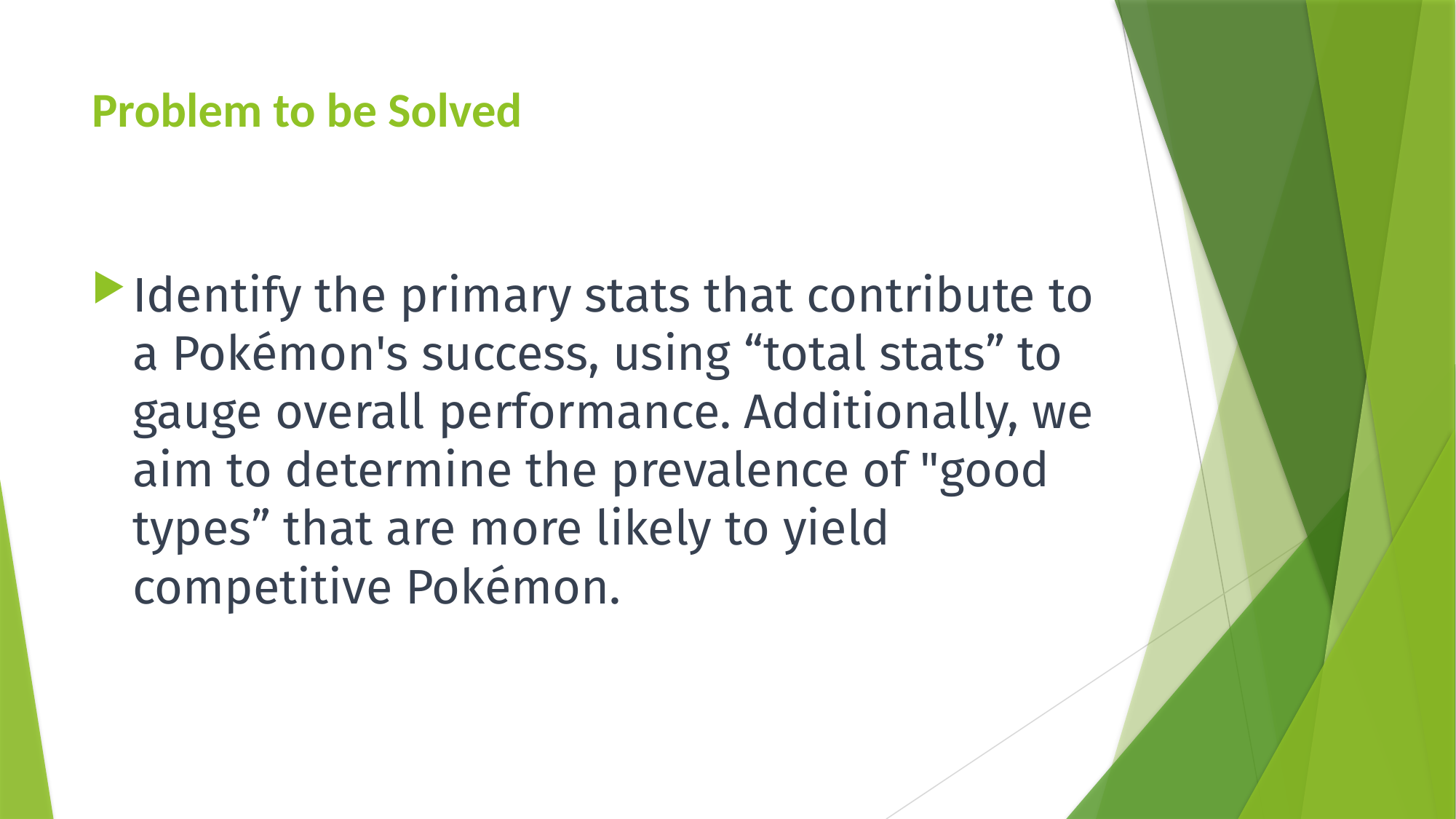

# Problem to be Solved
Identify the primary stats that contribute to a Pokémon's success, using “total stats” to gauge overall performance. Additionally, we aim to determine the prevalence of "good types” that are more likely to yield competitive Pokémon.